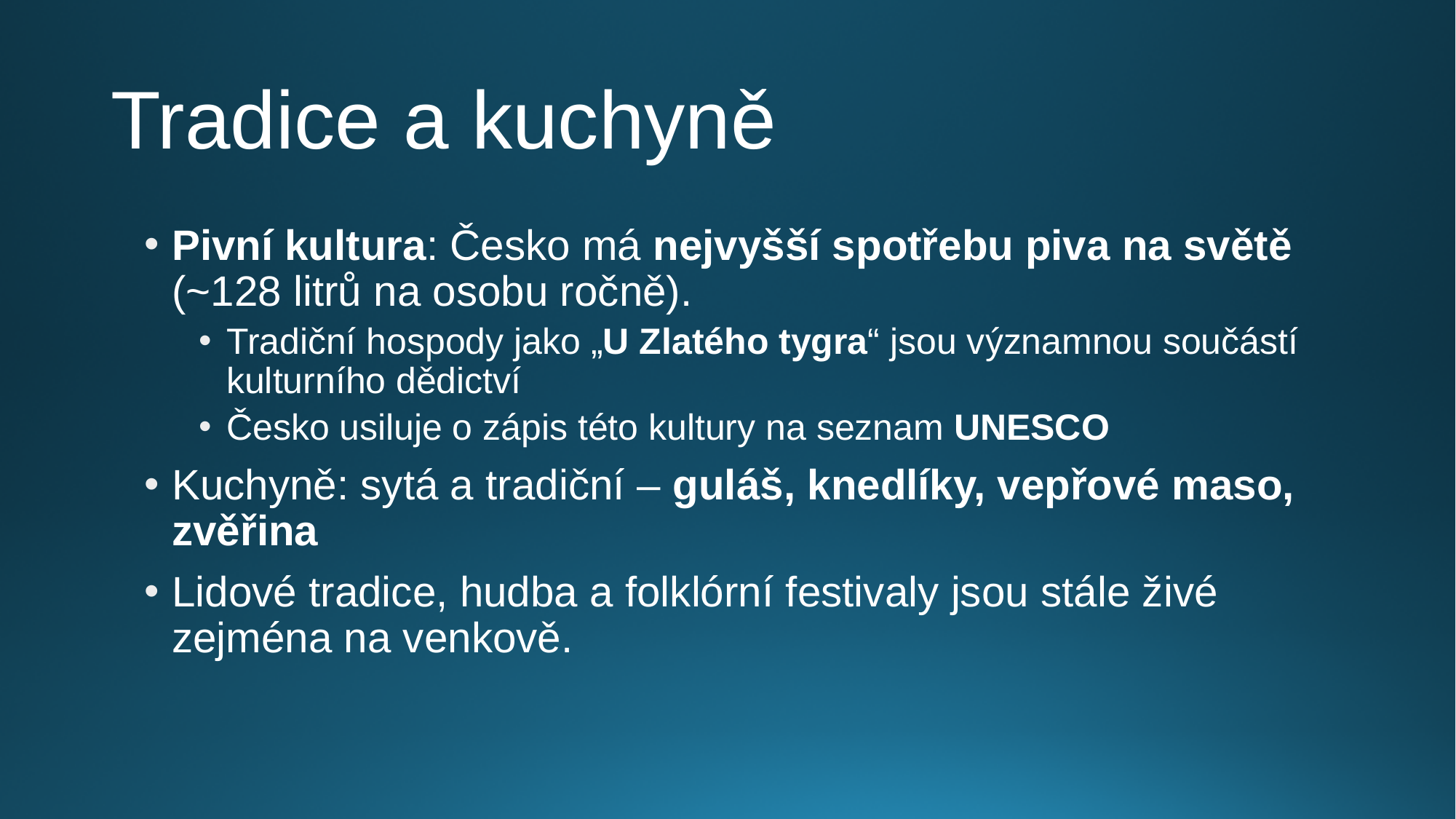

# Tradice a kuchyně
Pivní kultura: Česko má nejvyšší spotřebu piva na světě (~128 litrů na osobu ročně).
Tradiční hospody jako „U Zlatého tygra“ jsou významnou součástí kulturního dědictví
Česko usiluje o zápis této kultury na seznam UNESCO
Kuchyně: sytá a tradiční – guláš, knedlíky, vepřové maso, zvěřina
Lidové tradice, hudba a folklórní festivaly jsou stále živé zejména na venkově.